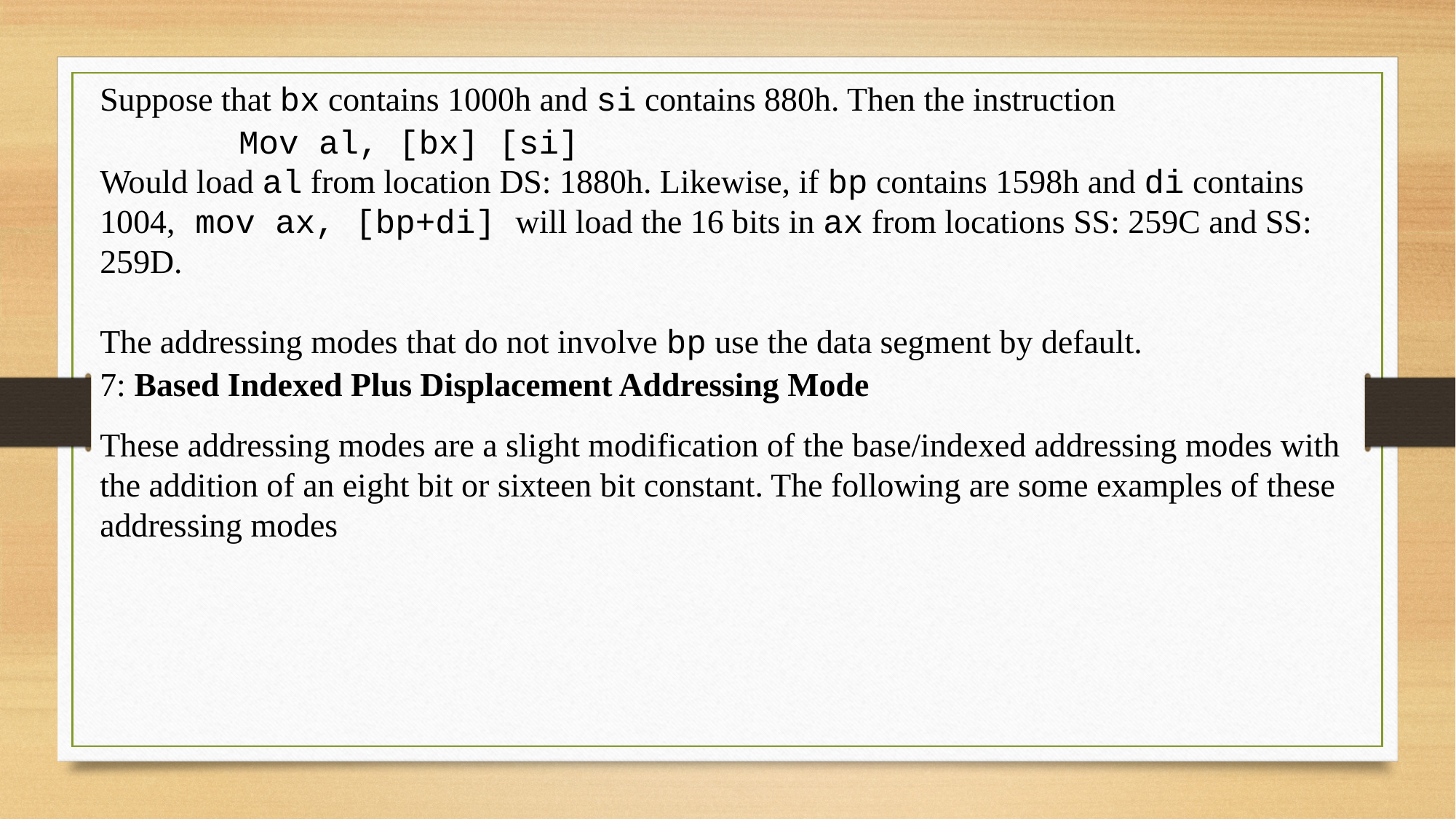

Suppose that bx contains 1000h and si contains 880h. Then the instruction
		Mov al, [bx] [si]
Would load al from location DS: 1880h. Likewise, if bp contains 1598h and di contains 1004, mov ax, [bp+di] will load the 16 bits in ax from locations SS: 259C and SS: 259D.
The addressing modes that do not involve bp use the data segment by default.
7: Based Indexed Plus Displacement Addressing Mode
These addressing modes are a slight modification of the base/indexed addressing modes with the addition of an eight bit or sixteen bit constant. The following are some examples of these addressing modes